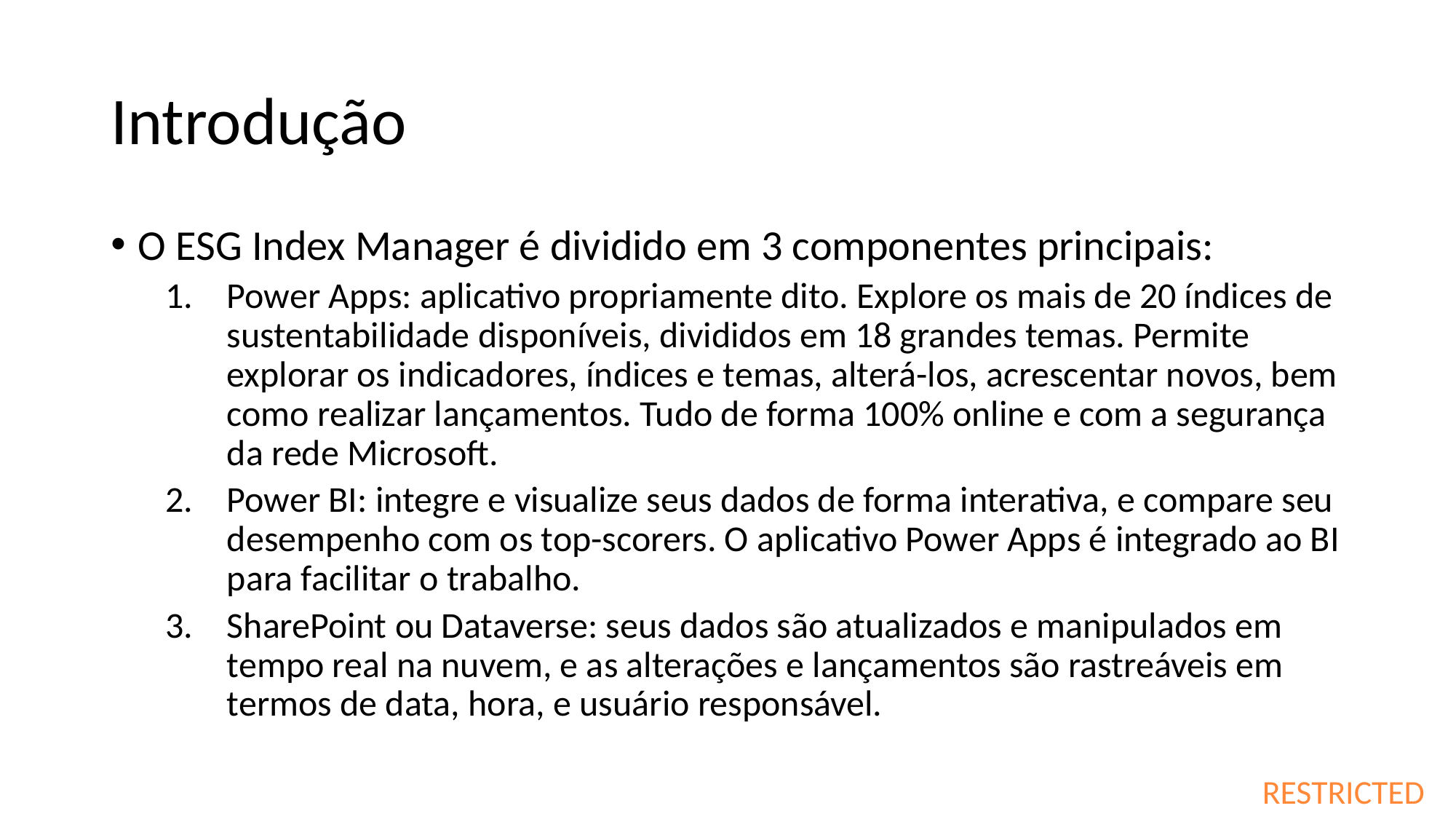

# Introdução
O ESG Index Manager é dividido em 3 componentes principais:
Power Apps: aplicativo propriamente dito. Explore os mais de 20 índices de sustentabilidade disponíveis, divididos em 18 grandes temas. Permite explorar os indicadores, índices e temas, alterá-los, acrescentar novos, bem como realizar lançamentos. Tudo de forma 100% online e com a segurança da rede Microsoft.
Power BI: integre e visualize seus dados de forma interativa, e compare seu desempenho com os top-scorers. O aplicativo Power Apps é integrado ao BI para facilitar o trabalho.
SharePoint ou Dataverse: seus dados são atualizados e manipulados em tempo real na nuvem, e as alterações e lançamentos são rastreáveis em termos de data, hora, e usuário responsável.